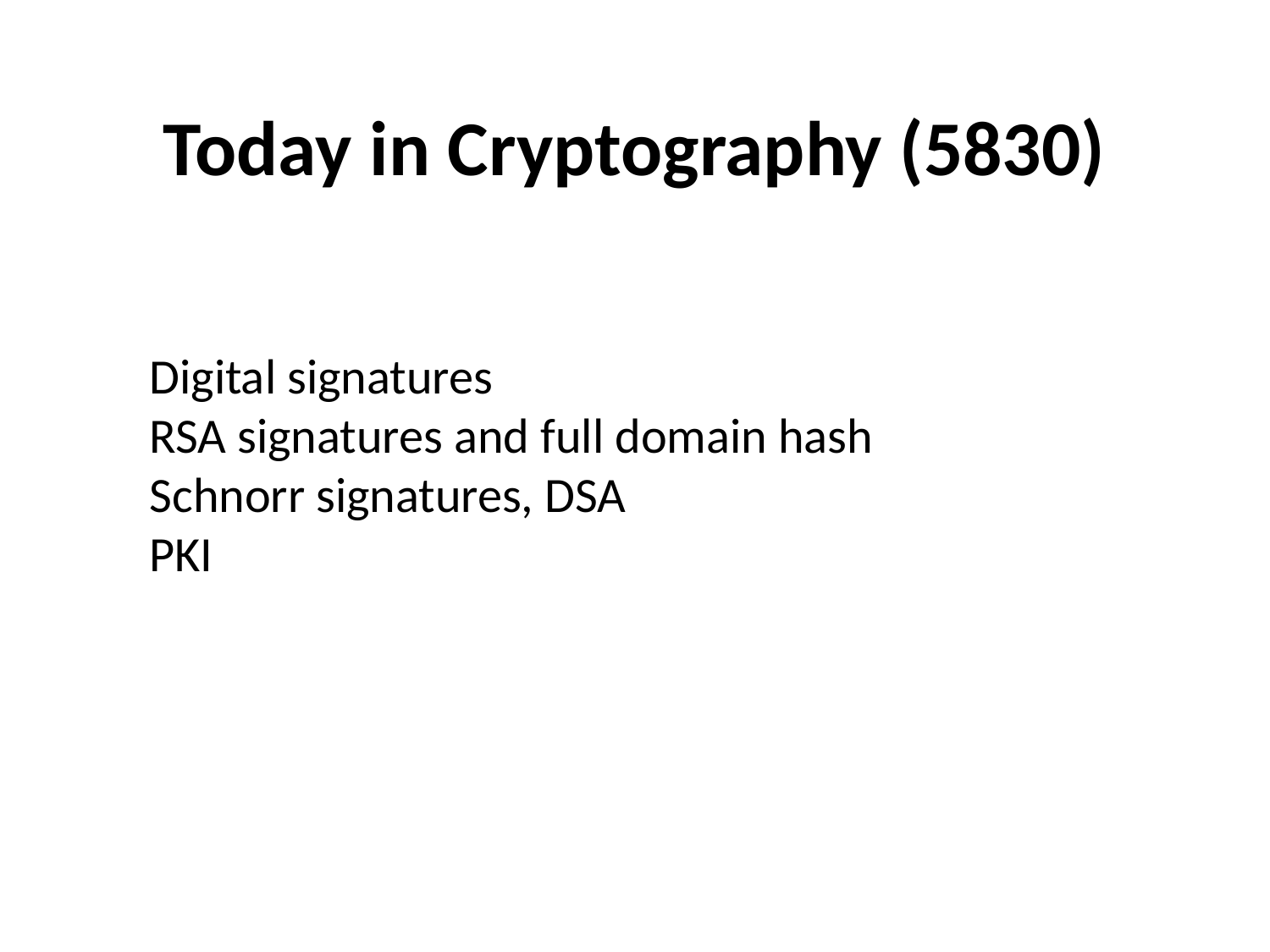

# Today in Cryptography (5830)
Digital signatures
RSA signatures and full domain hash
Schnorr signatures, DSA
PKI